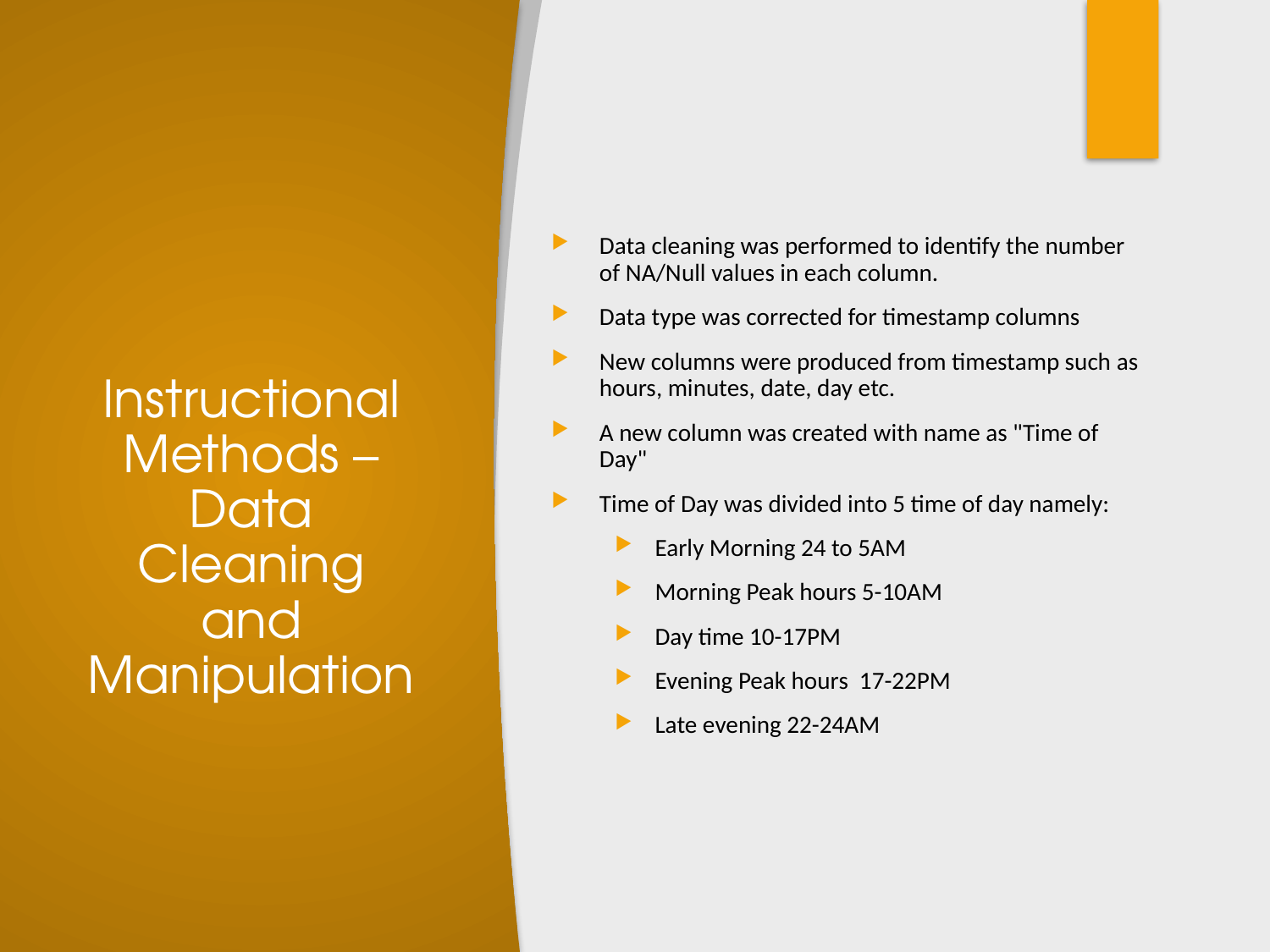

# Instructional Methods – Data Cleaning and Manipulation
Data cleaning was performed to identify the number of NA/Null values in each column.
Data type was corrected for timestamp columns
New columns were produced from timestamp such as hours, minutes, date, day etc.
A new column was created with name as "Time of Day"
Time of Day was divided into 5 time of day namely:
Early Morning 24 to 5AM
Morning Peak hours 5-10AM
Day time 10-17PM
Evening Peak hours  17-22PM
Late evening 22-24AM